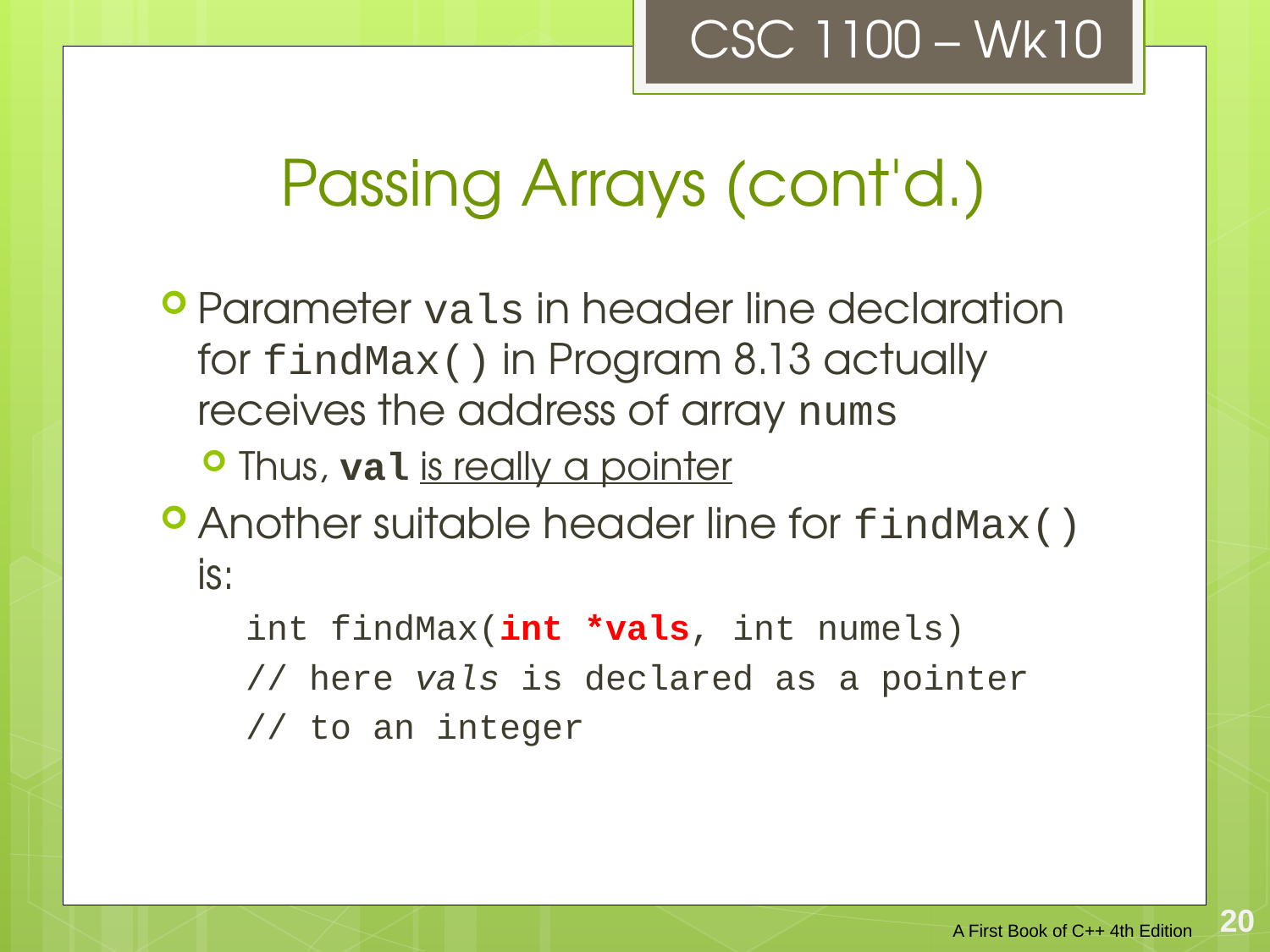

CSC 1100 – Wk10
# Passing Arrays (cont'd.)
Parameter vals in header line declaration for findMax() in Program 8.13 actually receives the address of array nums
Thus, val is really a pointer
Another suitable header line for findMax() is:
int findMax(int *vals, int numels)
// here vals is declared as a pointer
// to an integer

20
A First Book of C++ 4th Edition